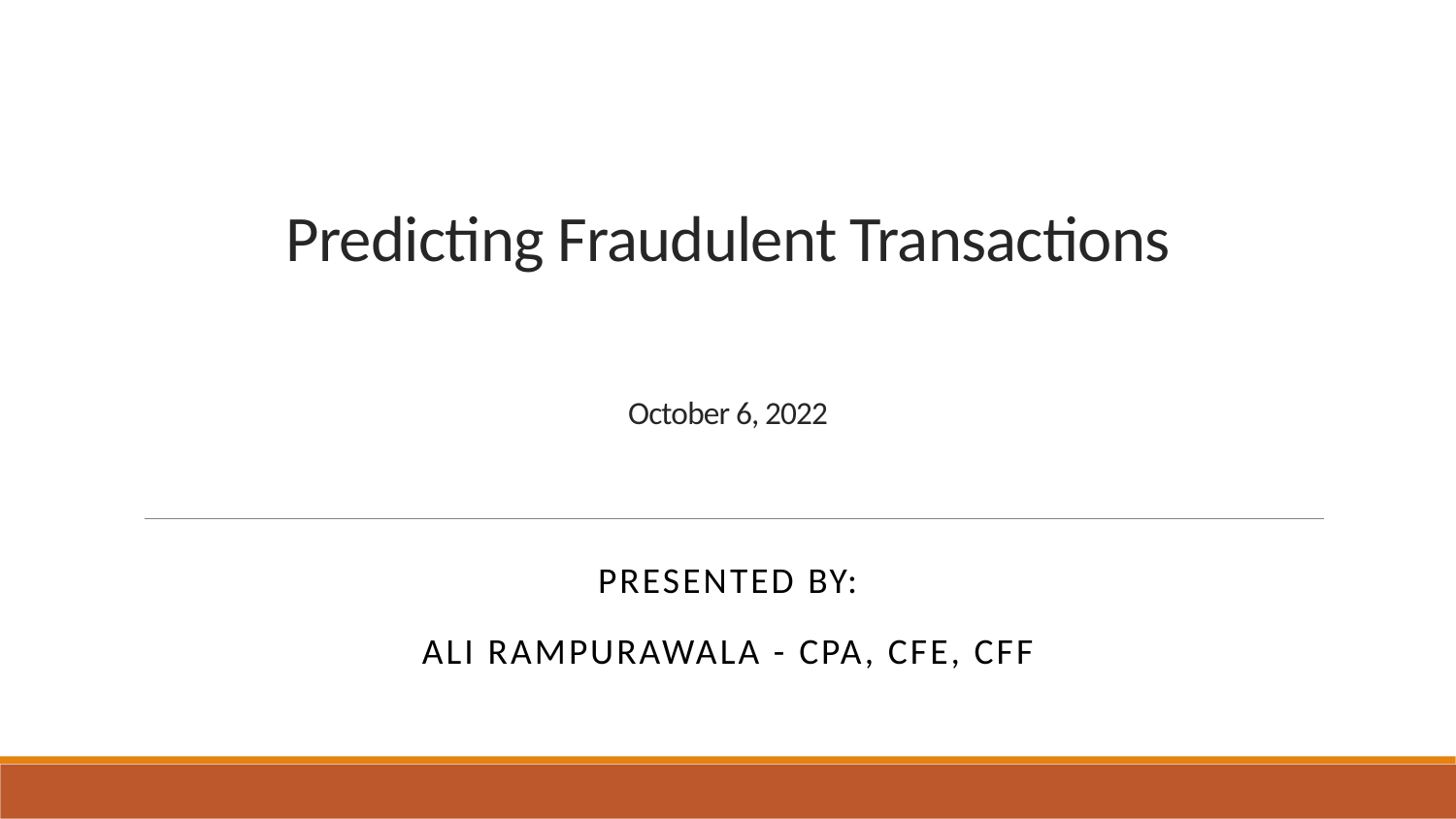

# Predicting Fraudulent Transactions October 6, 2022
Presented by:
Ali RampurawalA - CPA, CFE, CFF